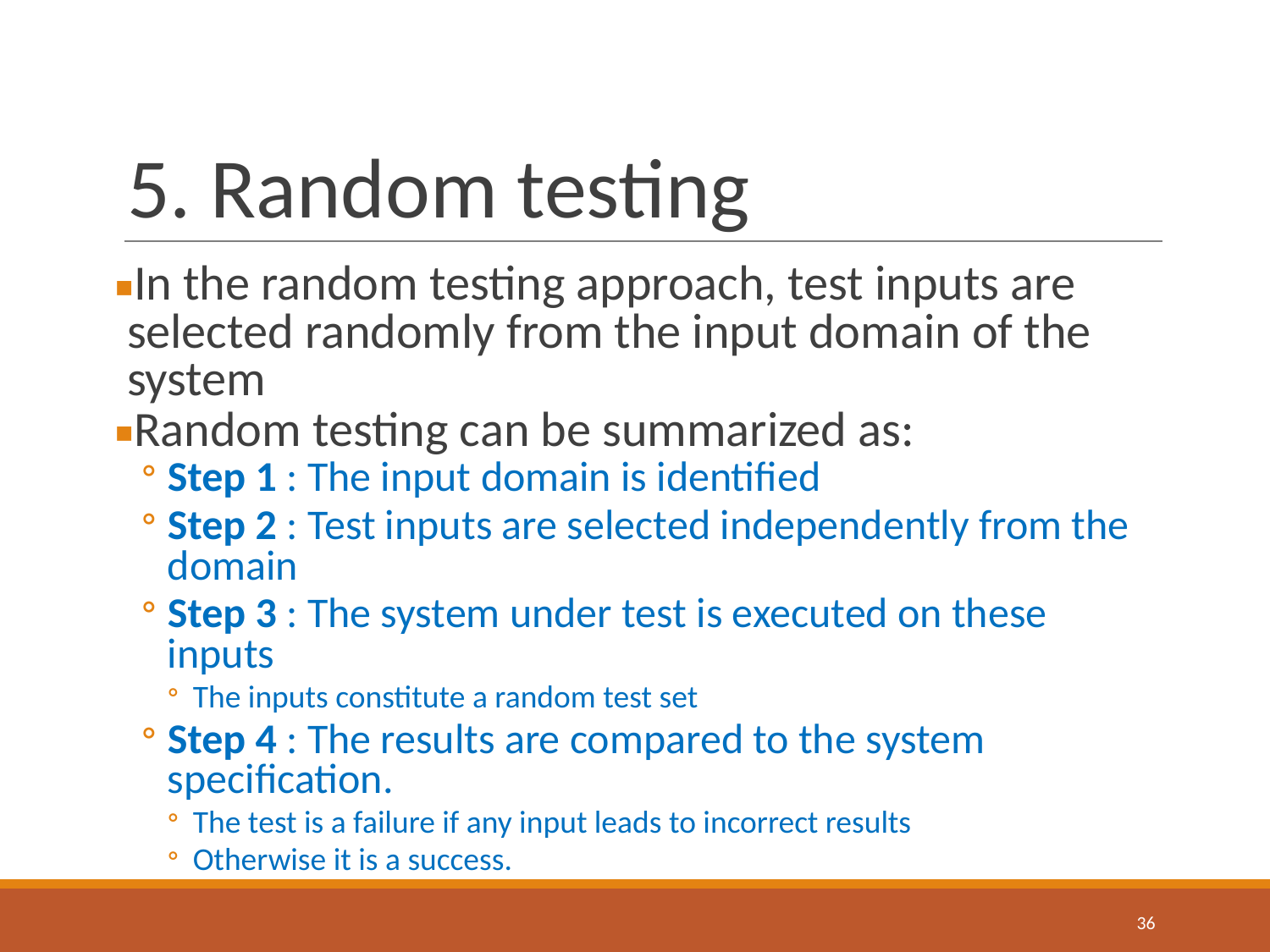

# 5. Random testing
In the random testing approach, test inputs are selected randomly from the input domain of the system
Random testing can be summarized as:
Step 1 : The input domain is identified
Step 2 : Test inputs are selected independently from the domain
Step 3 : The system under test is executed on these inputs
The inputs constitute a random test set
Step 4 : The results are compared to the system specification.
The test is a failure if any input leads to incorrect results
Otherwise it is a success.

36